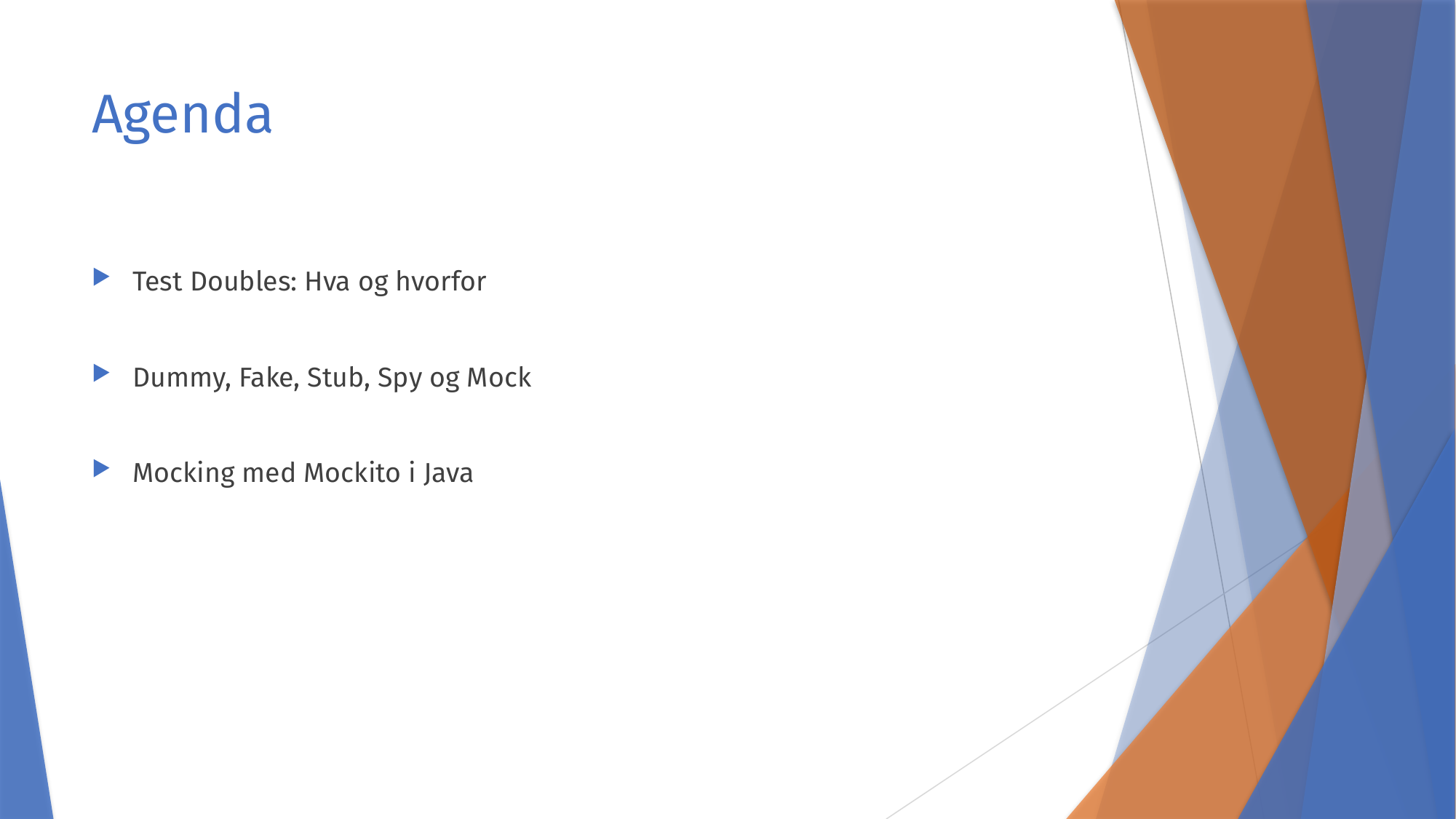

# Agenda
Test Doubles: Hva og hvorfor

Dummy, Fake, Stub, Spy og Mock

Mocking med Mockito i Java